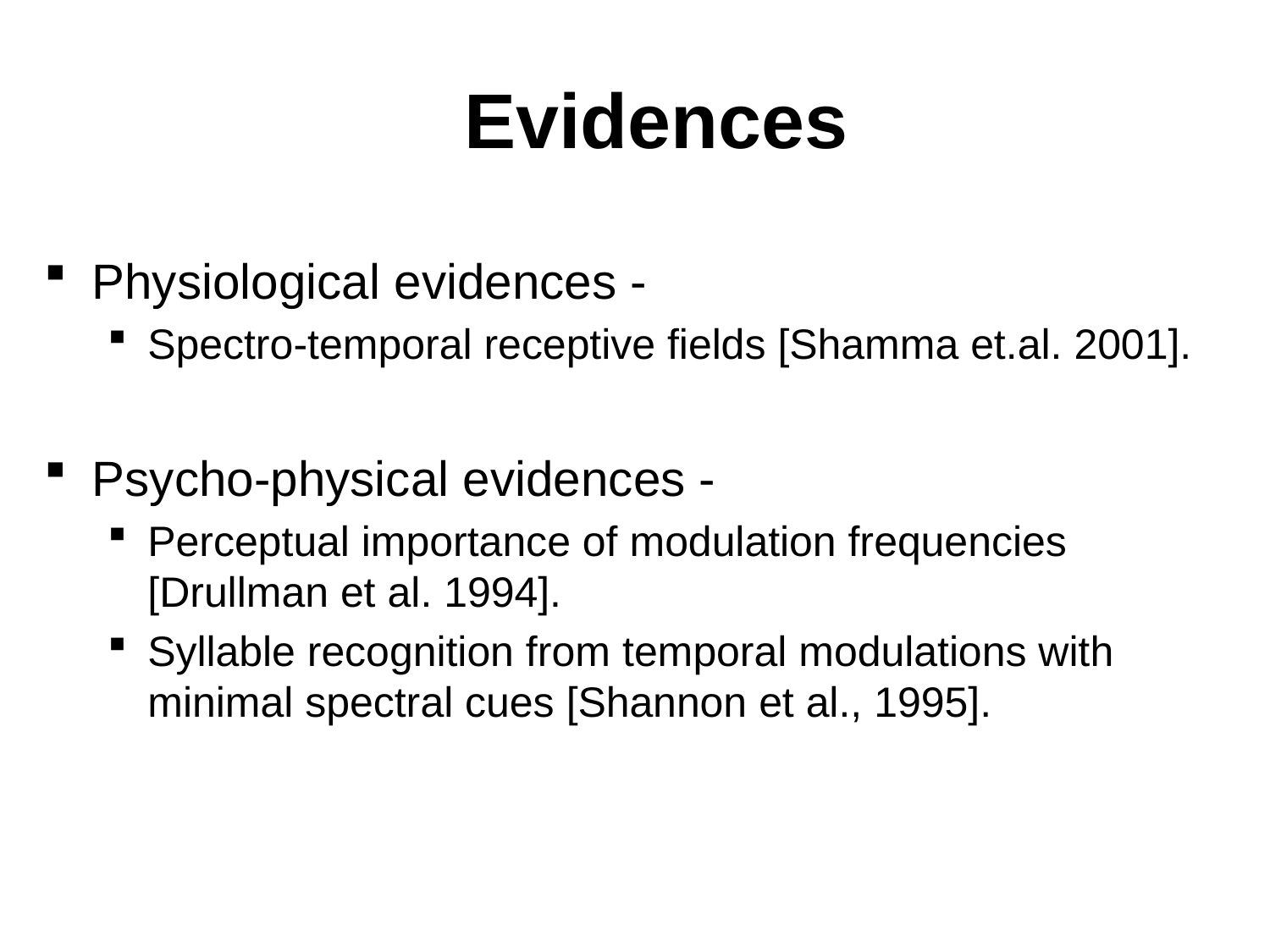

# Evidences
Physiological evidences -
Spectro-temporal receptive fields [Shamma et.al. 2001].

Psycho-physical evidences -
Perceptual importance of modulation frequencies [Drullman et al. 1994].
Syllable recognition from temporal modulations with minimal spectral cues [Shannon et al., 1995].